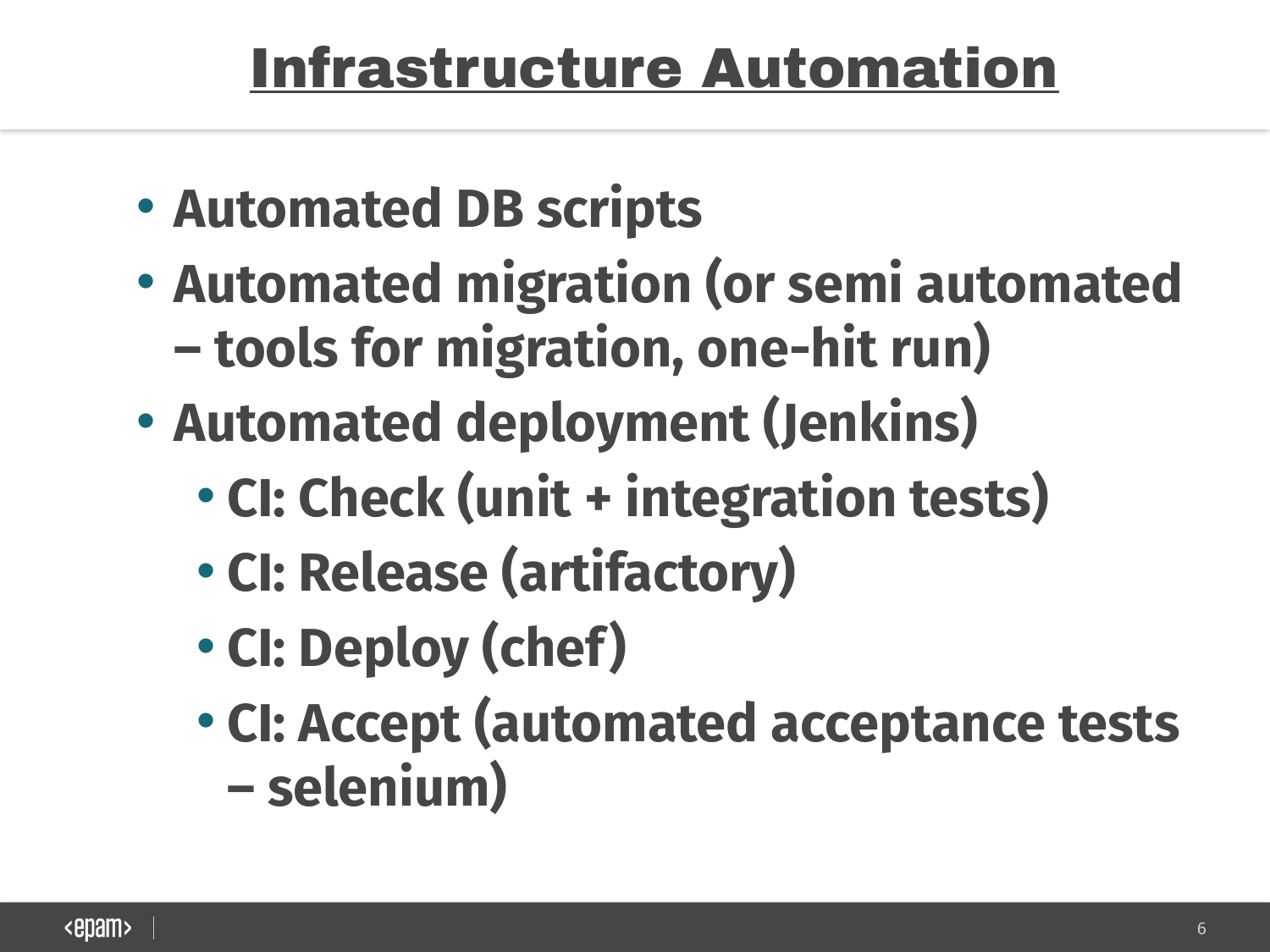

Infrastructure Automation
Automated DB scripts
Automated migration (or semi automated – tools for migration, one-hit run)
Automated deployment (Jenkins)
CI: Check (unit + integration tests)
CI: Release (artifactory)
CI: Deploy (chef)
CI: Accept (automated acceptance tests – selenium)